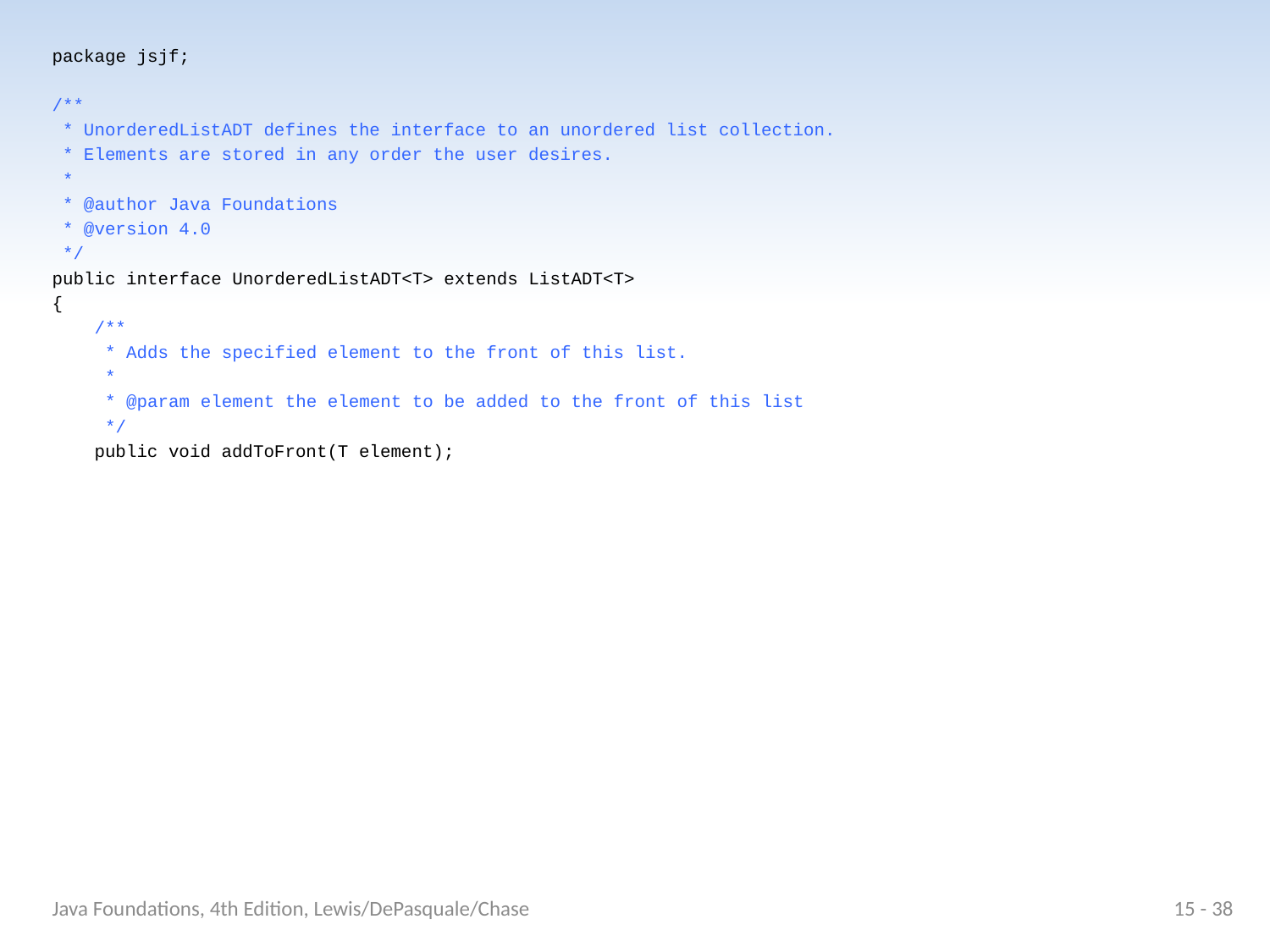

package jsjf;

/**
 * UnorderedListADT defines the interface to an unordered list collection.
 * Elements are stored in any order the user desires.
 *
 * @author Java Foundations
 * @version 4.0
 */
public interface UnorderedListADT<T> extends ListADT<T>
{
    /**
     * Adds the specified element to the front of this list.
     *
     * @param element the element to be added to the front of this list
     */
    public void addToFront(T element);

Java Foundations, 4th Edition, Lewis/DePasquale/Chase
15 - 38